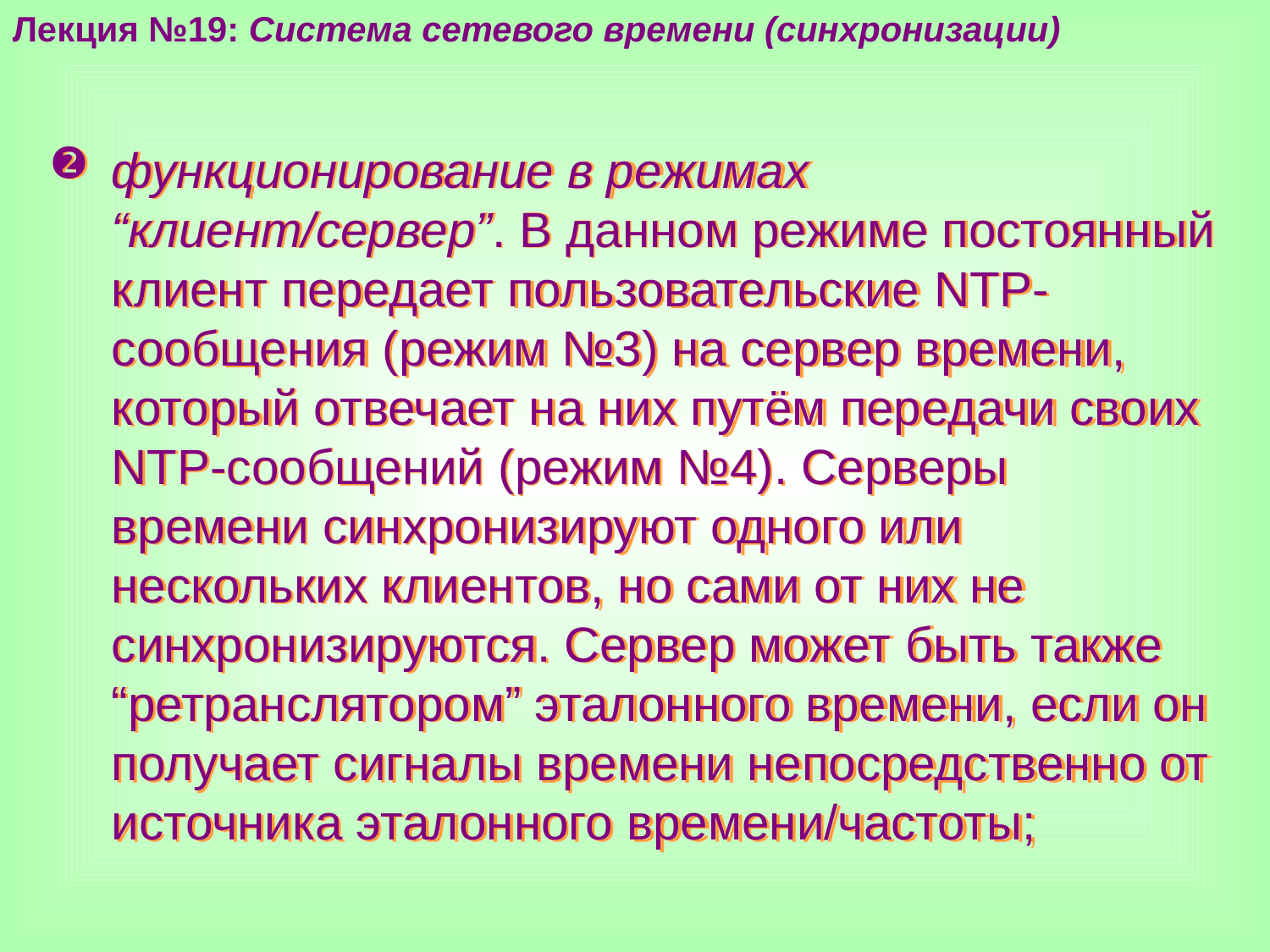

Лекция №19: Система сетевого времени (синхронизации)
функционирование в режимах “клиент/сервер”. В данном режиме постоянный клиент передает пользовательские NTP-сообщения (режим №3) на сервер времени, который отвечает на них путём передачи своих NTP-сообщений (режим №4). Серверы времени синхронизируют одного или нескольких клиентов, но сами от них не синхронизируются. Сервер может быть также “ретранслятором” эталонного времени, если он получает сигналы времени непосредственно от источника эталонного времени/частоты;